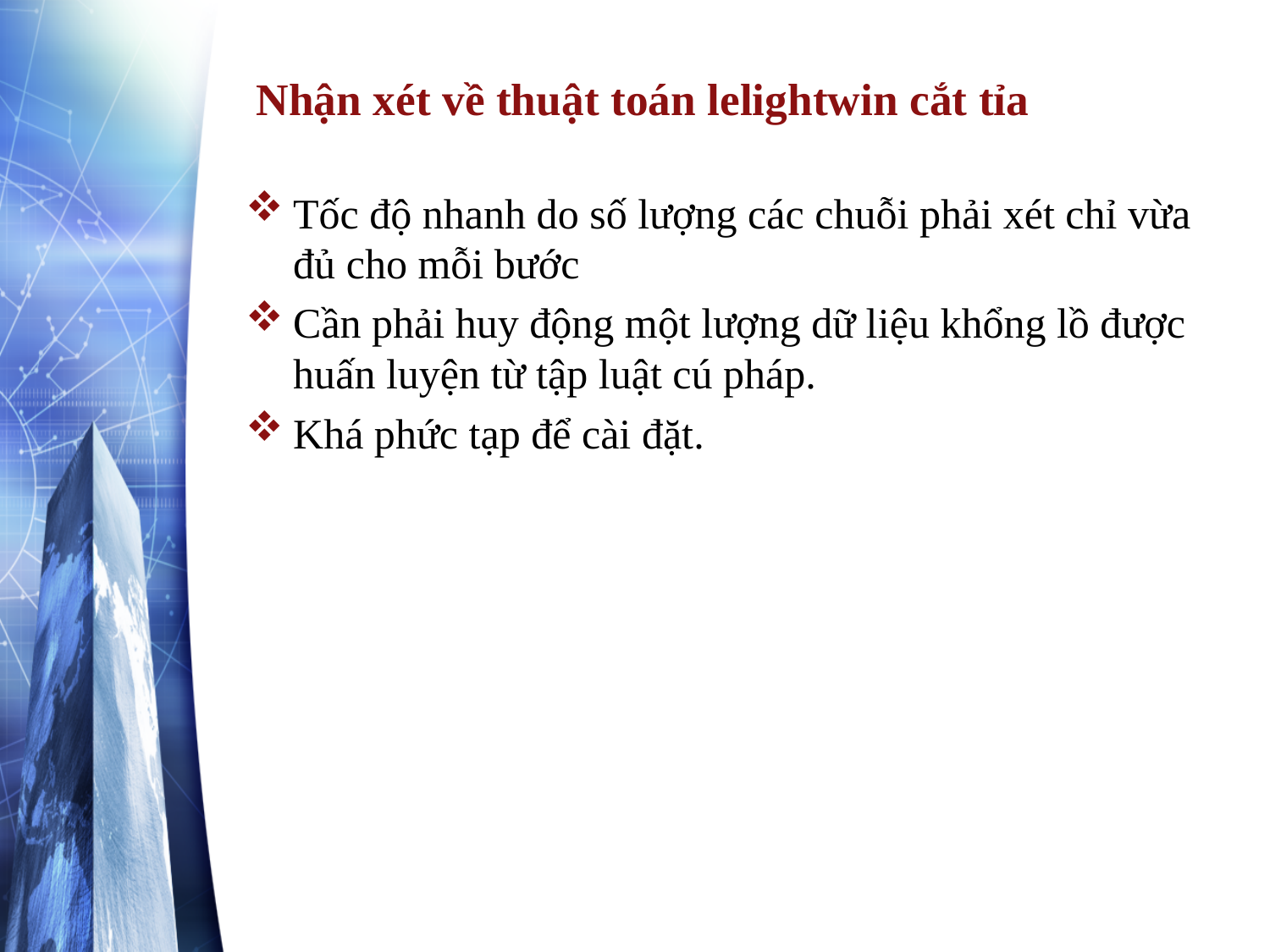

# Nhận xét về thuật toán lelightwin cắt tỉa
Tốc độ nhanh do số lượng các chuỗi phải xét chỉ vừa đủ cho mỗi bước
Cần phải huy động một lượng dữ liệu khổng lồ được huấn luyện từ tập luật cú pháp.
Khá phức tạp để cài đặt.